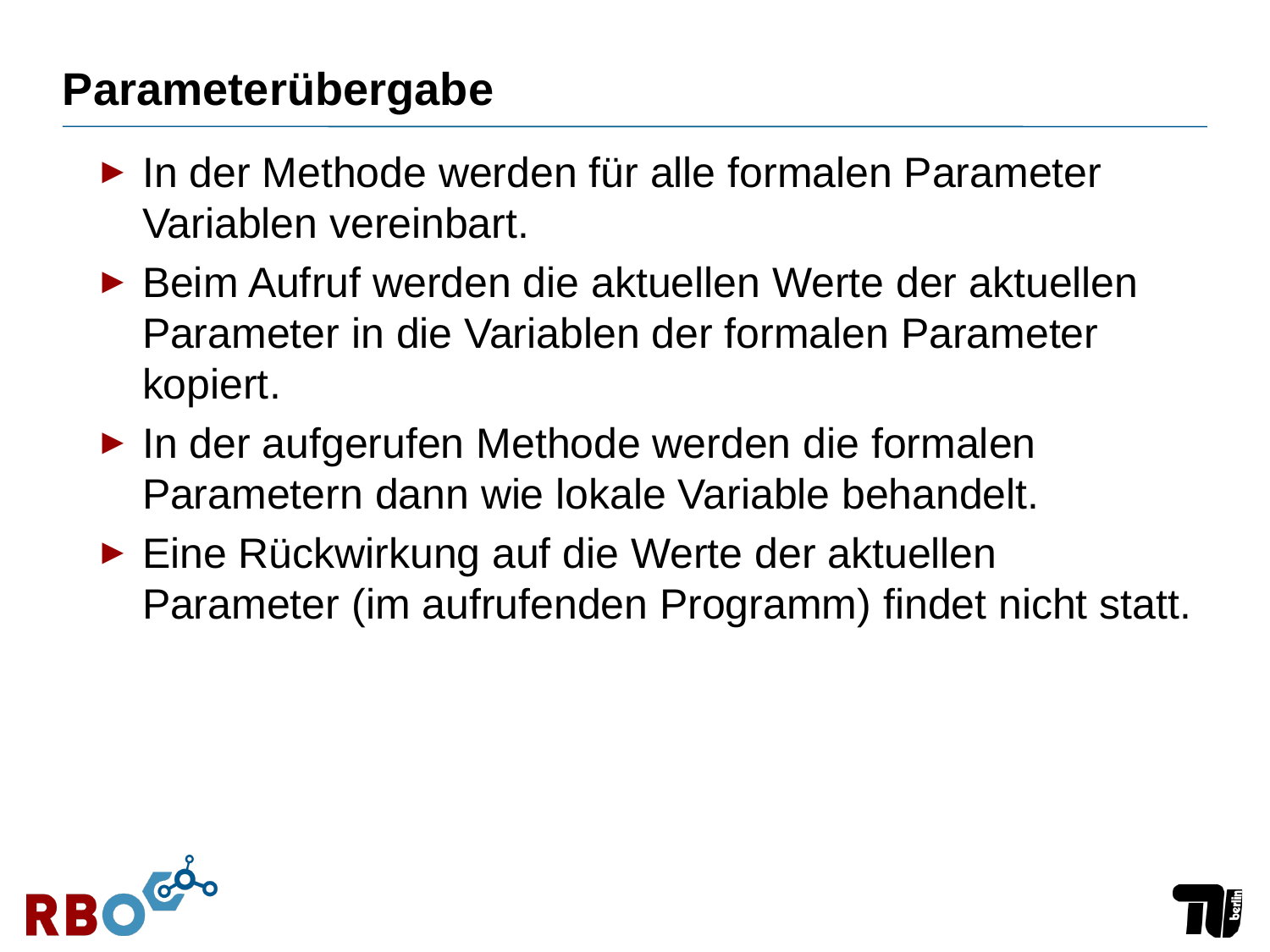

# Parameterübergabe
In der Methode werden für alle formalen Parameter Variablen vereinbart.
Beim Aufruf werden die aktuellen Werte der aktuellen Parameter in die Variablen der formalen Parameter kopiert.
In der aufgerufen Methode werden die formalen Parametern dann wie lokale Variable behandelt.
Eine Rückwirkung auf die Werte der aktuellen Parameter (im aufrufenden Programm) findet nicht statt.